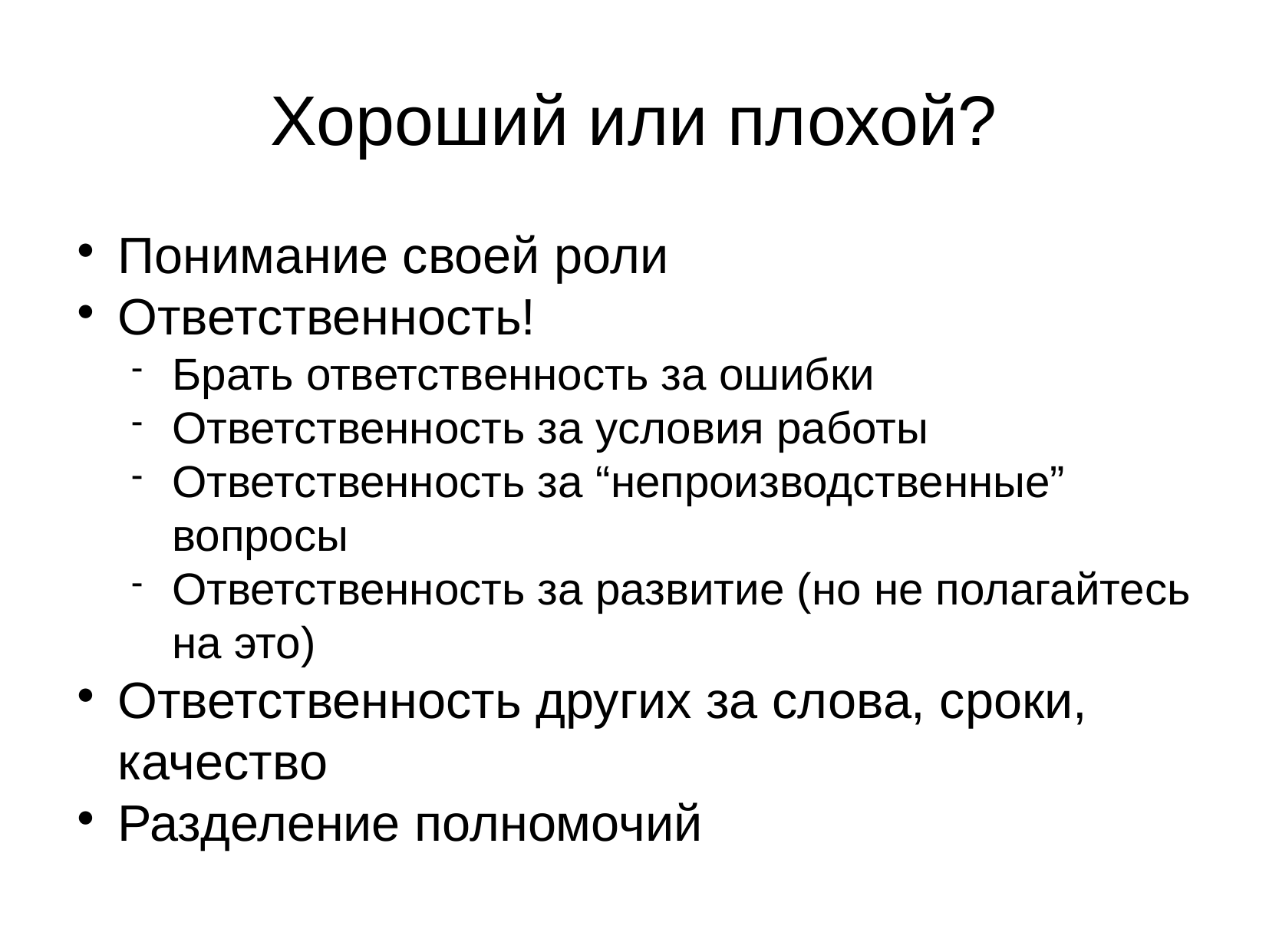

Хороший или плохой?
Понимание своей роли
Ответственность!
Брать ответственность за ошибки
Ответственность за условия работы
Ответственность за “непроизводственные” вопросы
Ответственность за развитие (но не полагайтесь на это)
Ответственность других за слова, сроки, качество
Разделение полномочий